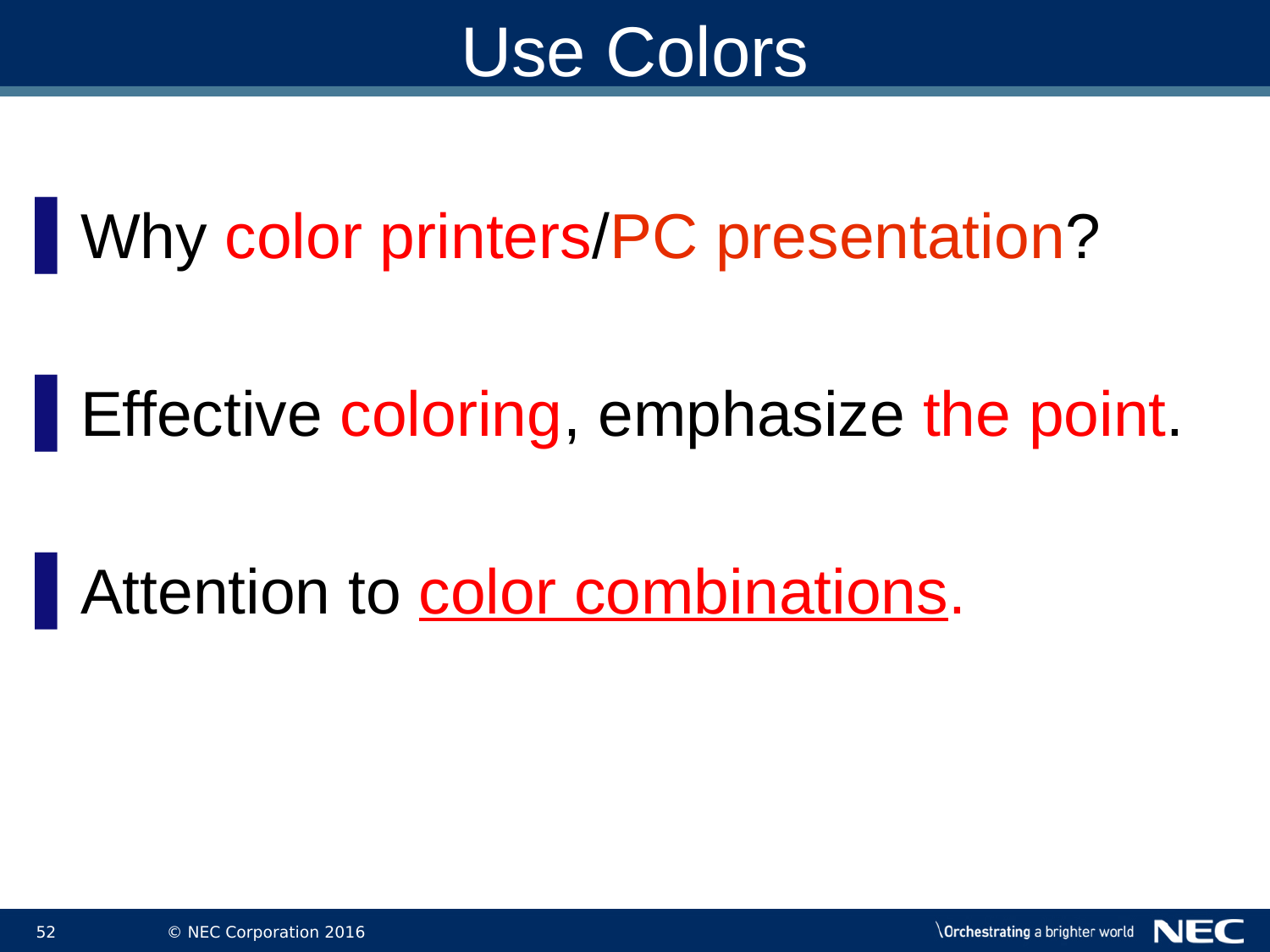

# Use Colors
Why color printers/PC presentation?

Effective coloring, emphasize the point.

Attention to color combinations.